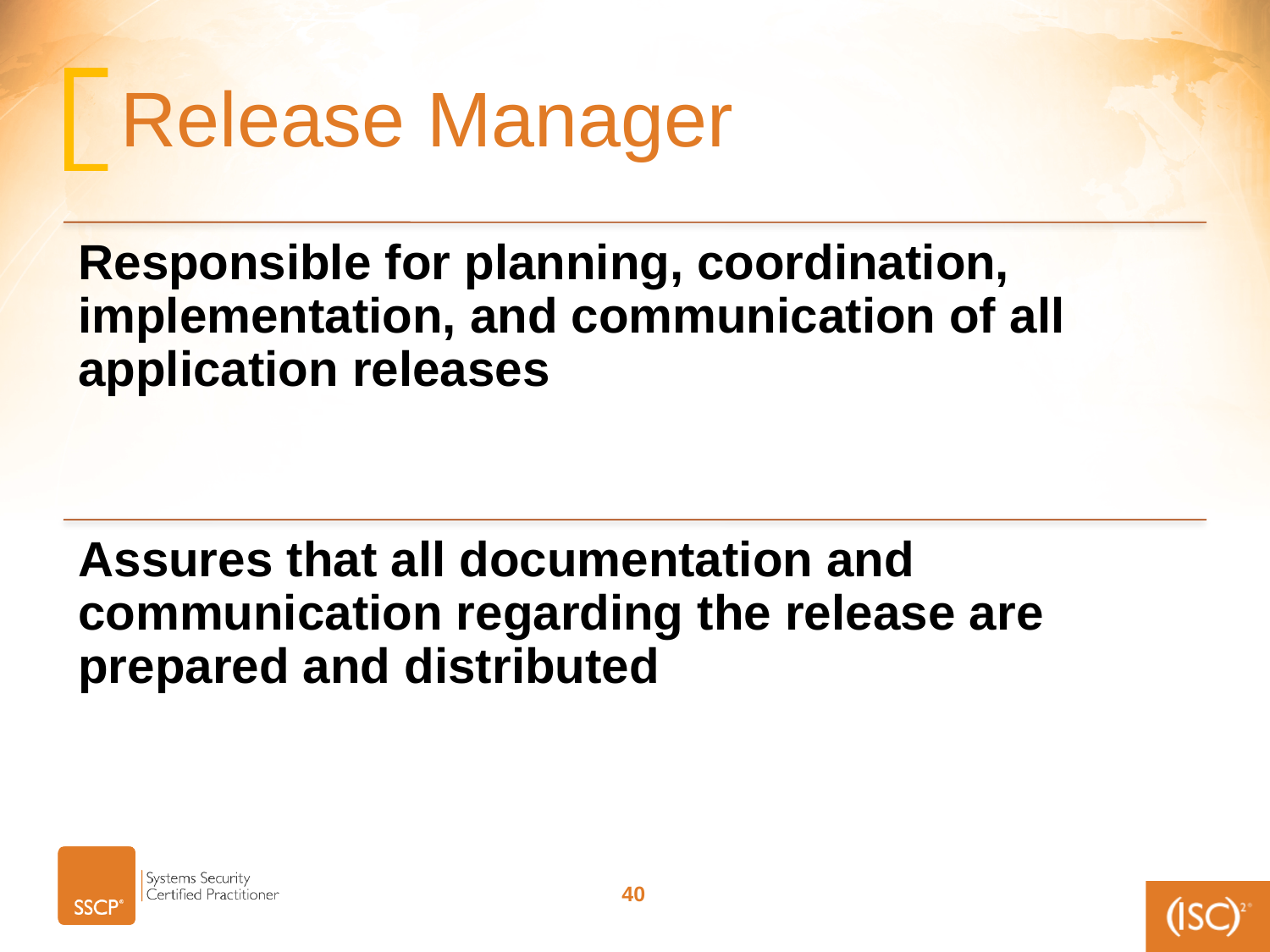

# Release Manager
Responsible for planning, coordination, implementation, and communication of all application releases
Assures that all documentation and communication regarding the release are prepared and distributed